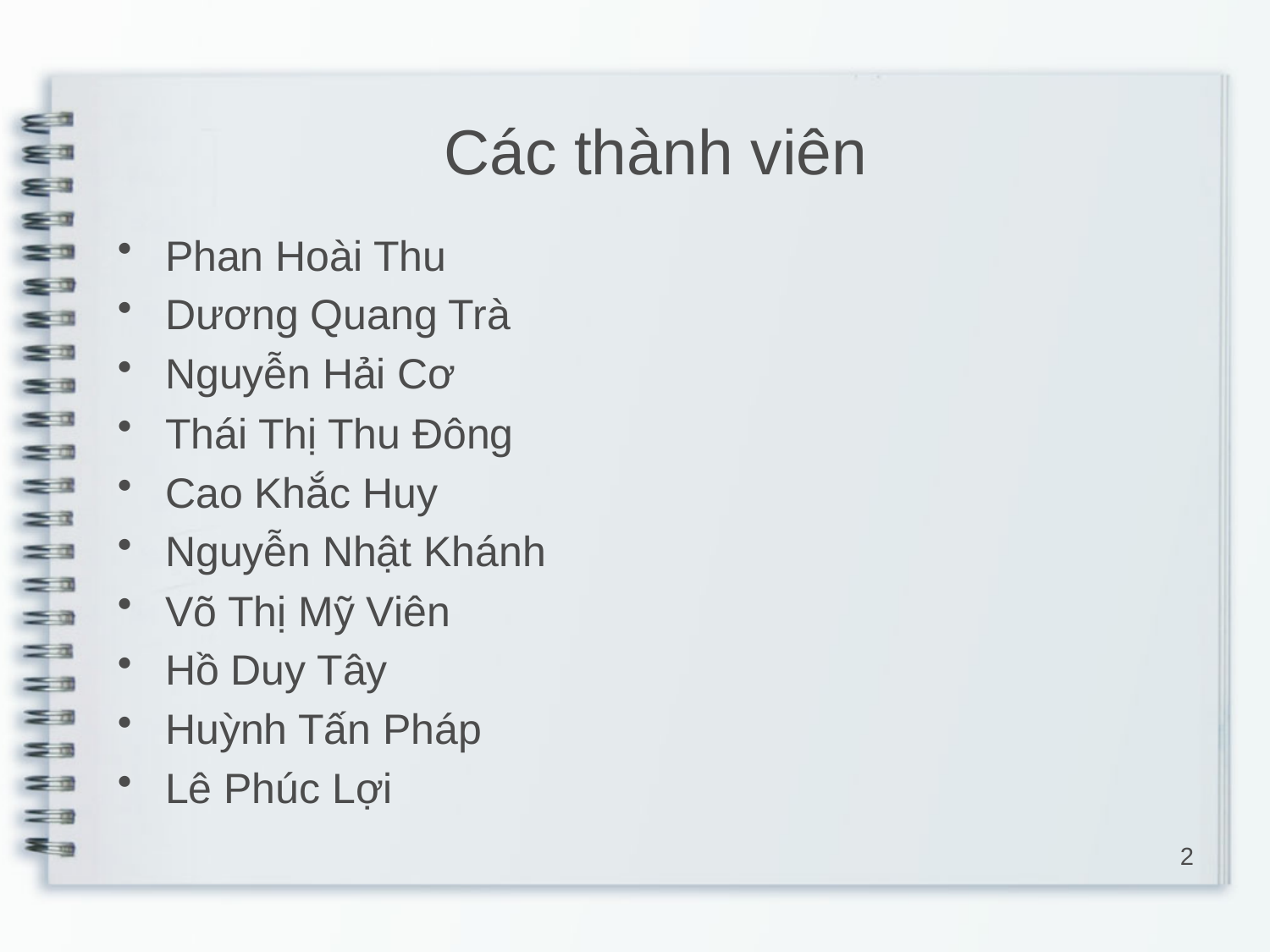

# Các thành viên
Phan Hoài Thu
Dương Quang Trà
Nguyễn Hải Cơ
Thái Thị Thu Đông
Cao Khắc Huy
Nguyễn Nhật Khánh
Võ Thị Mỹ Viên
Hồ Duy Tây
Huỳnh Tấn Pháp
Lê Phúc Lợi
2